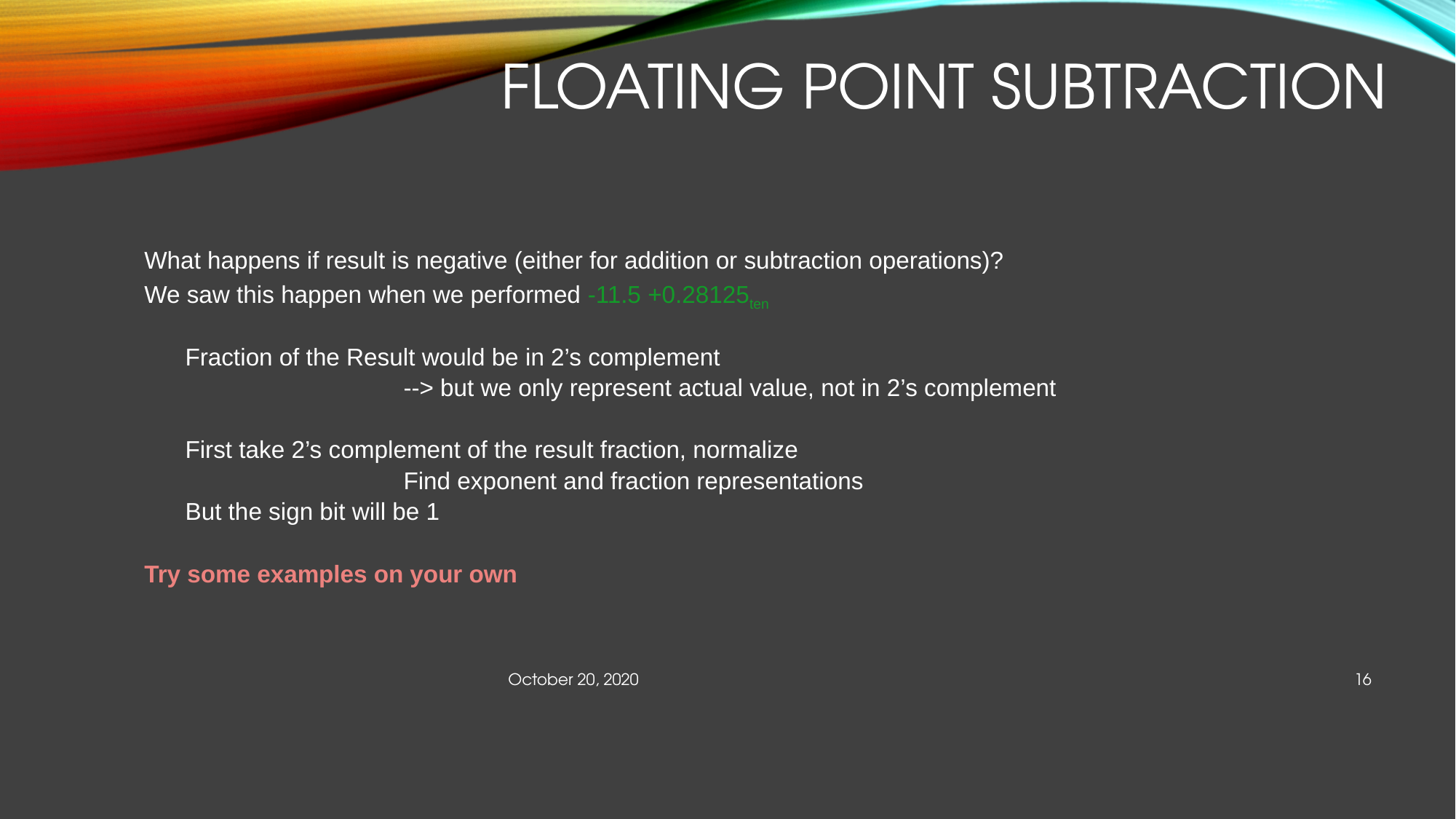

Floating Point Subtraction
What happens if result is negative (either for addition or subtraction operations)?
We saw this happen when we performed -11.5 +0.28125ten

	Fraction of the Result would be in 2’s complement
			--> but we only represent actual value, not in 2’s complement

	First take 2’s complement of the result fraction, normalize
			Find exponent and fraction representations
	But the sign bit will be 1

Try some examples on your own

October 20, 2020
16